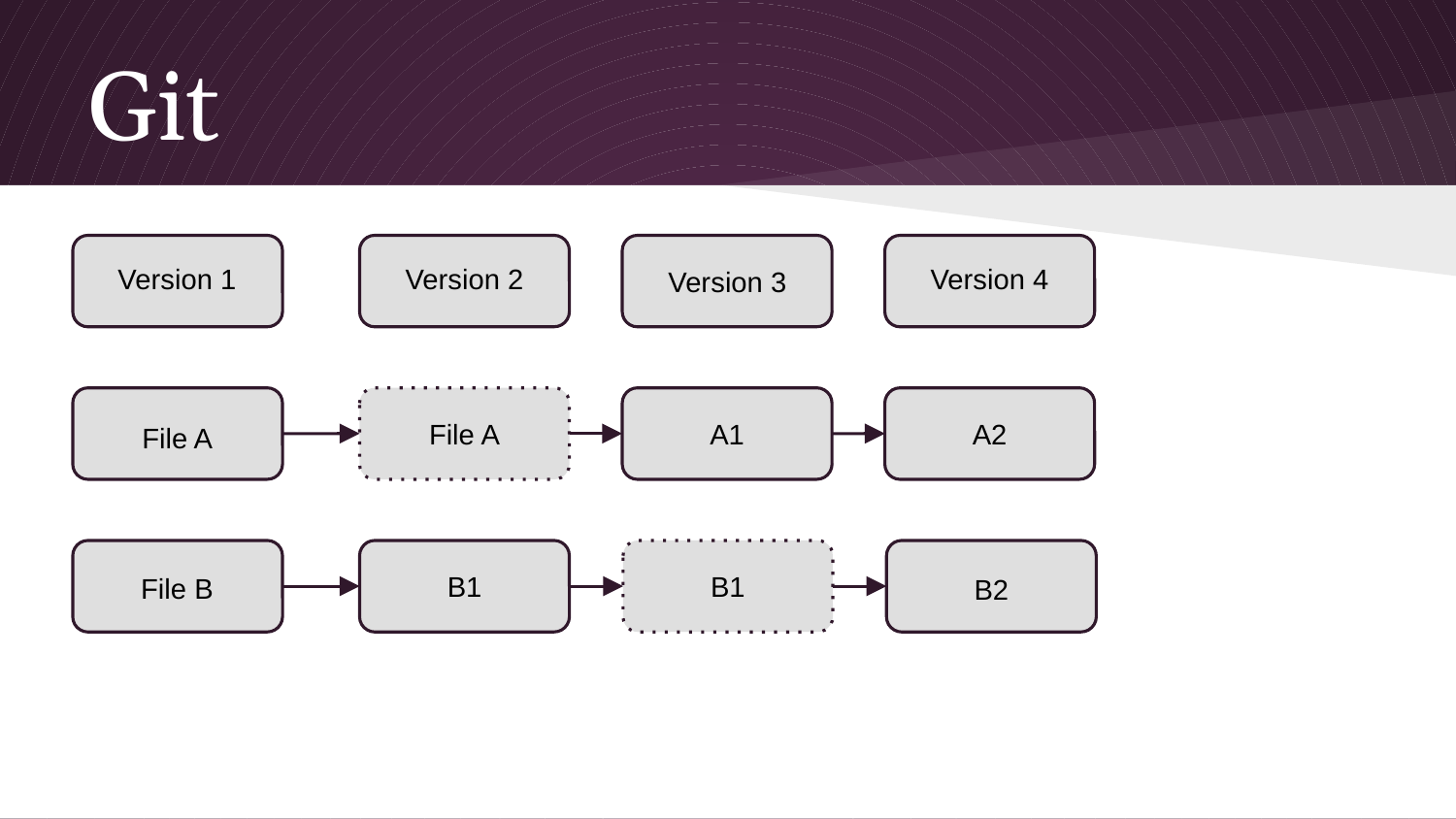

# Git

Version 1
Version 2
Version 4
Version 3

File A
A1
A2
File A

B1
B1
File B
B2